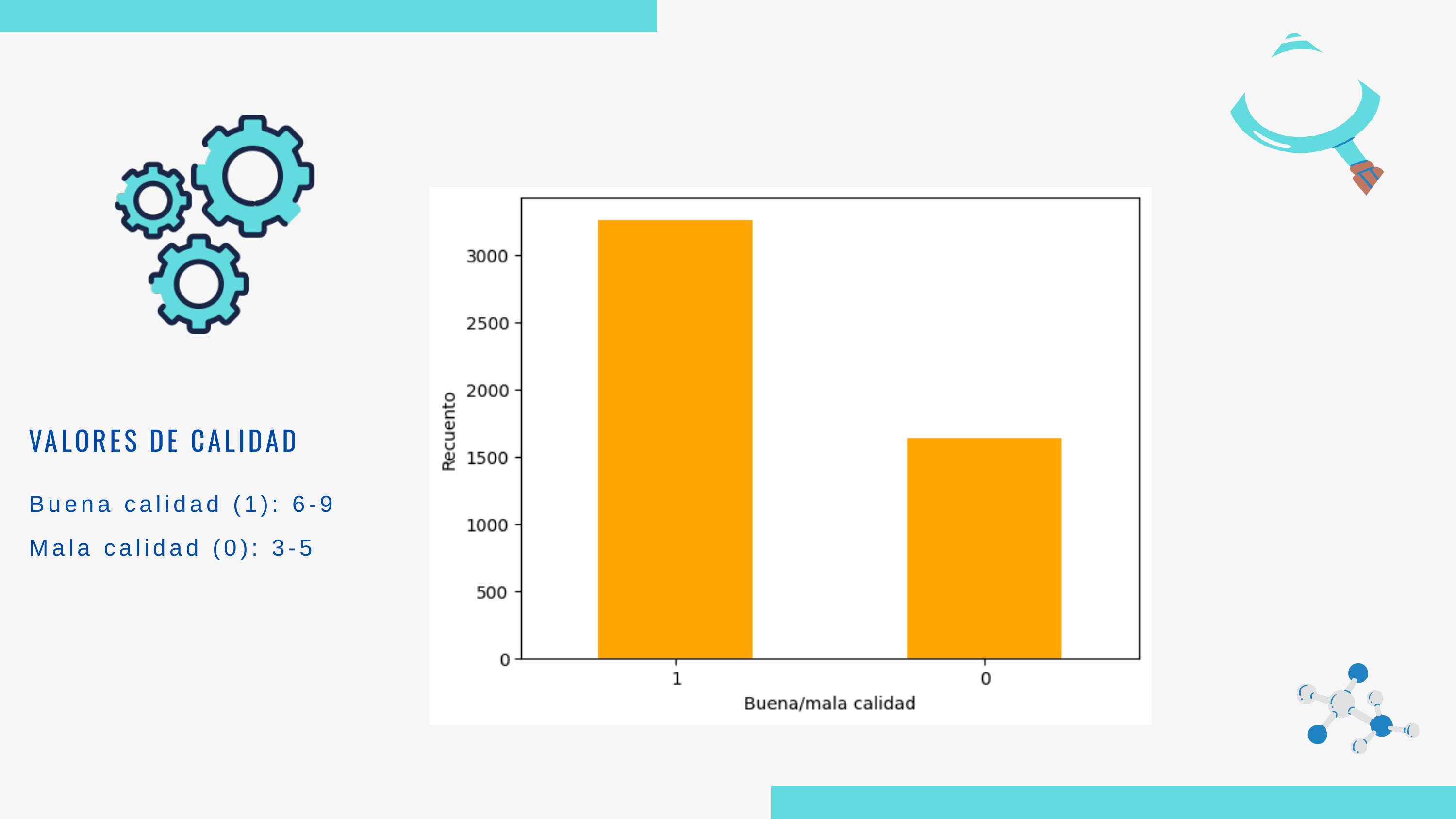

VALORES DE CALIDAD
Buena calidad (1): 6-9
Mala calidad (0): 3-5